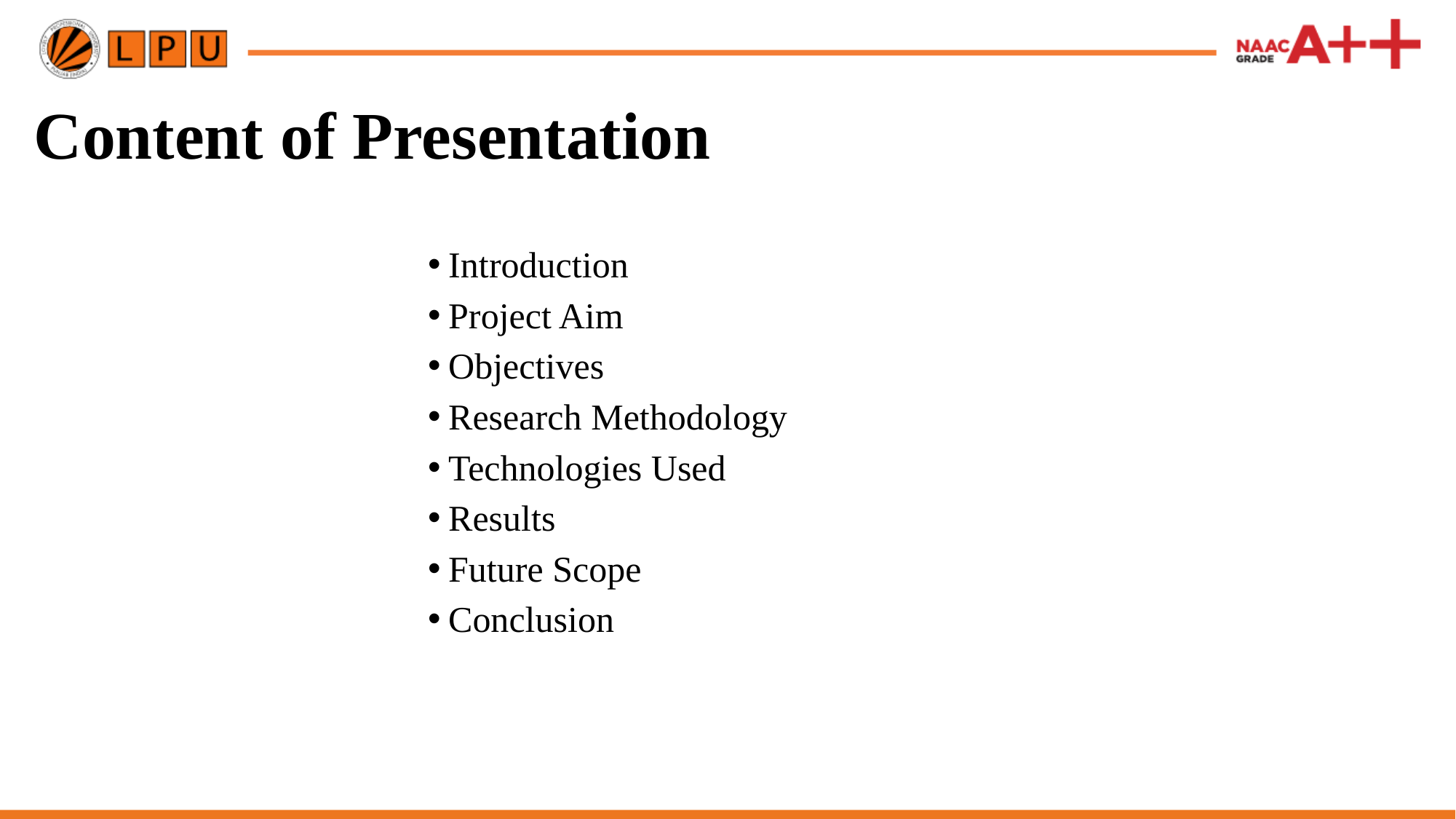

# Content of Presentation
Introduction
Project Aim
Objectives
Research Methodology
Technologies Used
Results
Future Scope
Conclusion
2